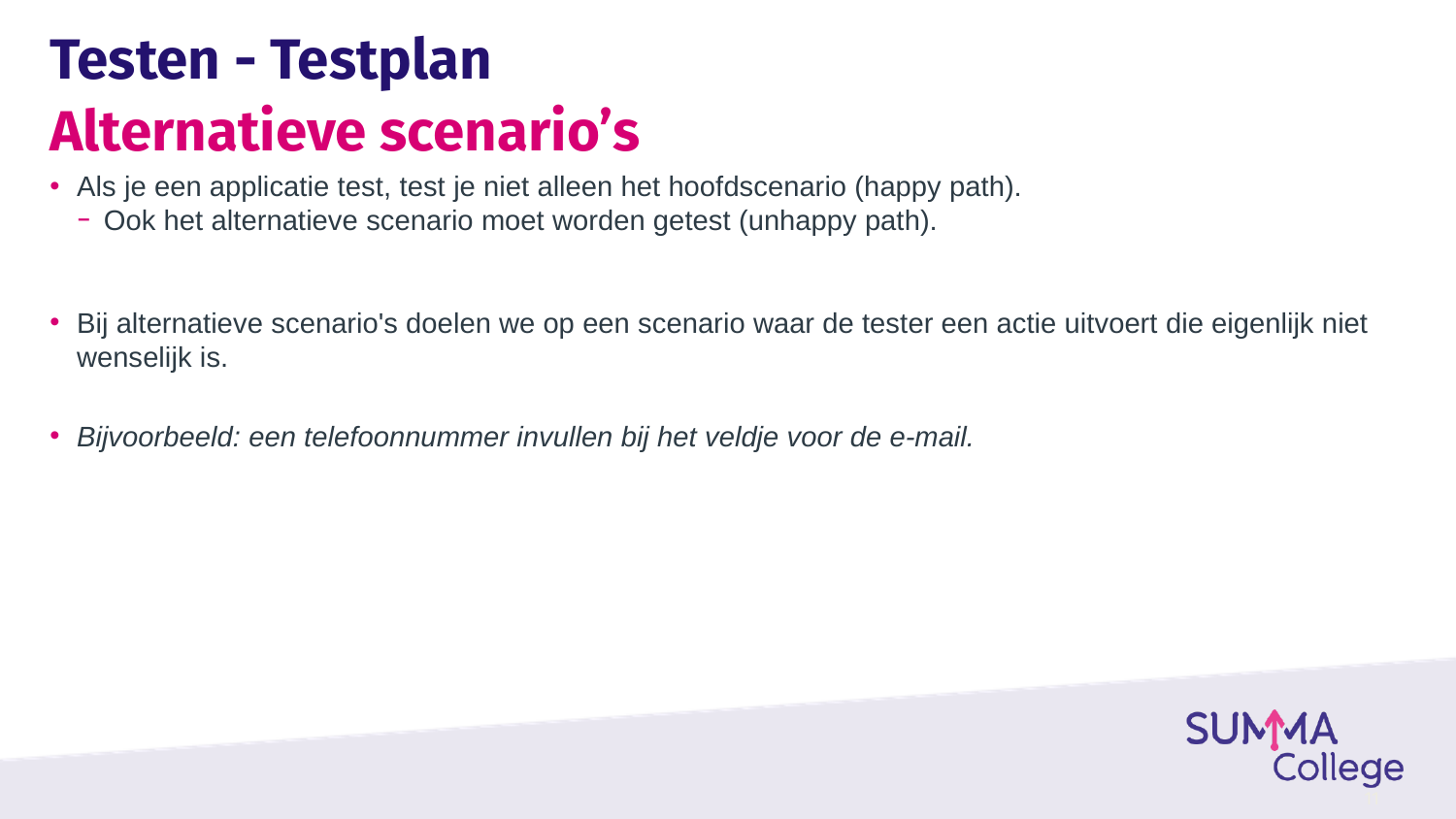

# Testen - Testplan
Alternatieve scenario’s
Als je een applicatie test, test je niet alleen het hoofdscenario (happy path).
Ook het alternatieve scenario moet worden getest (unhappy path).

Bij alternatieve scenario's doelen we op een scenario waar de tester een actie uitvoert die eigenlijk niet wenselijk is.

Bijvoorbeeld: een telefoonnummer invullen bij het veldje voor de e-mail.